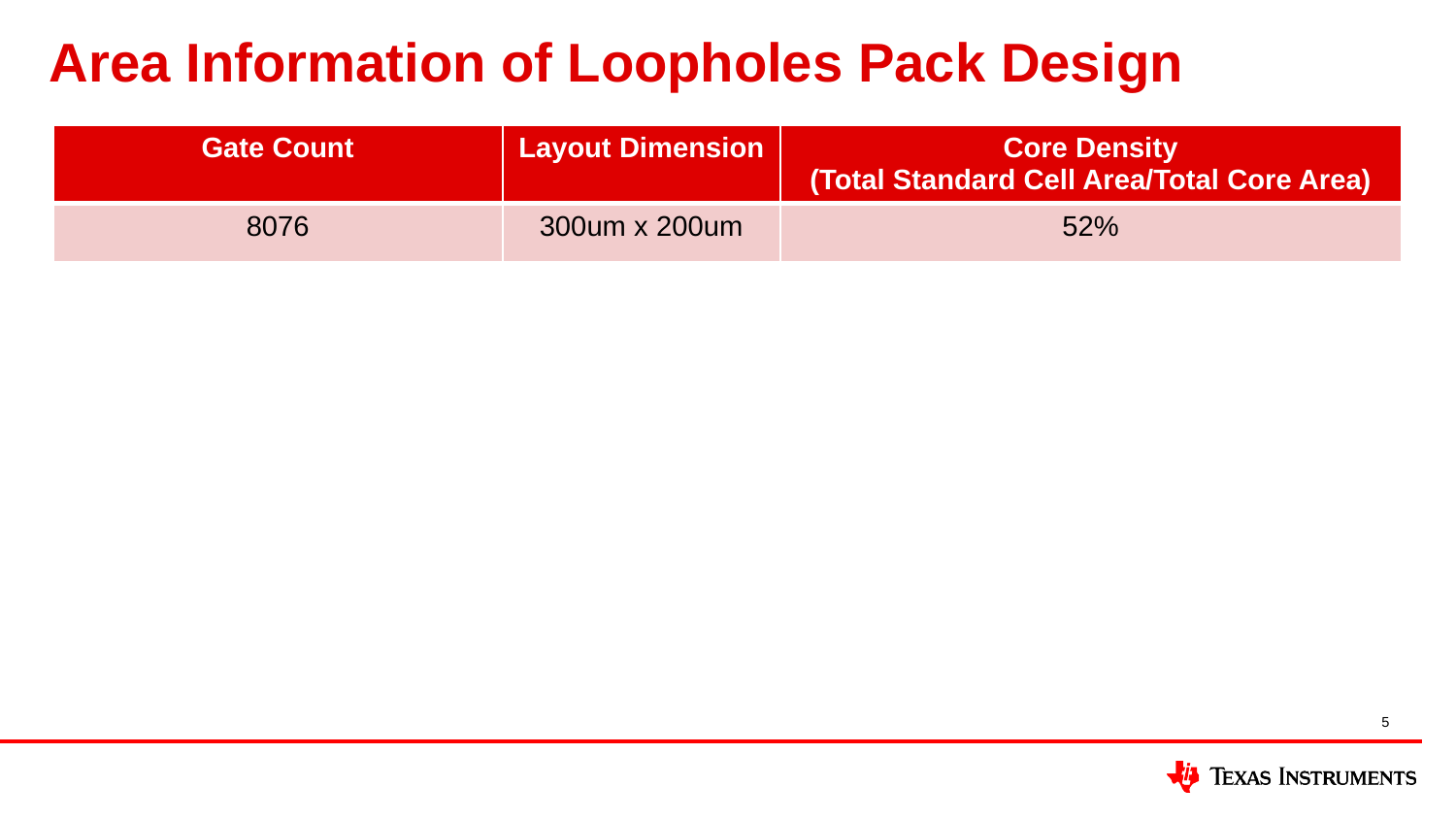

# Area Information of Loopholes Pack Design
| Gate Count | Layout Dimension | Core Density (Total Standard Cell Area/Total Core Area) |
| --- | --- | --- |
| 8076 | 300um x 200um | 52% |
5